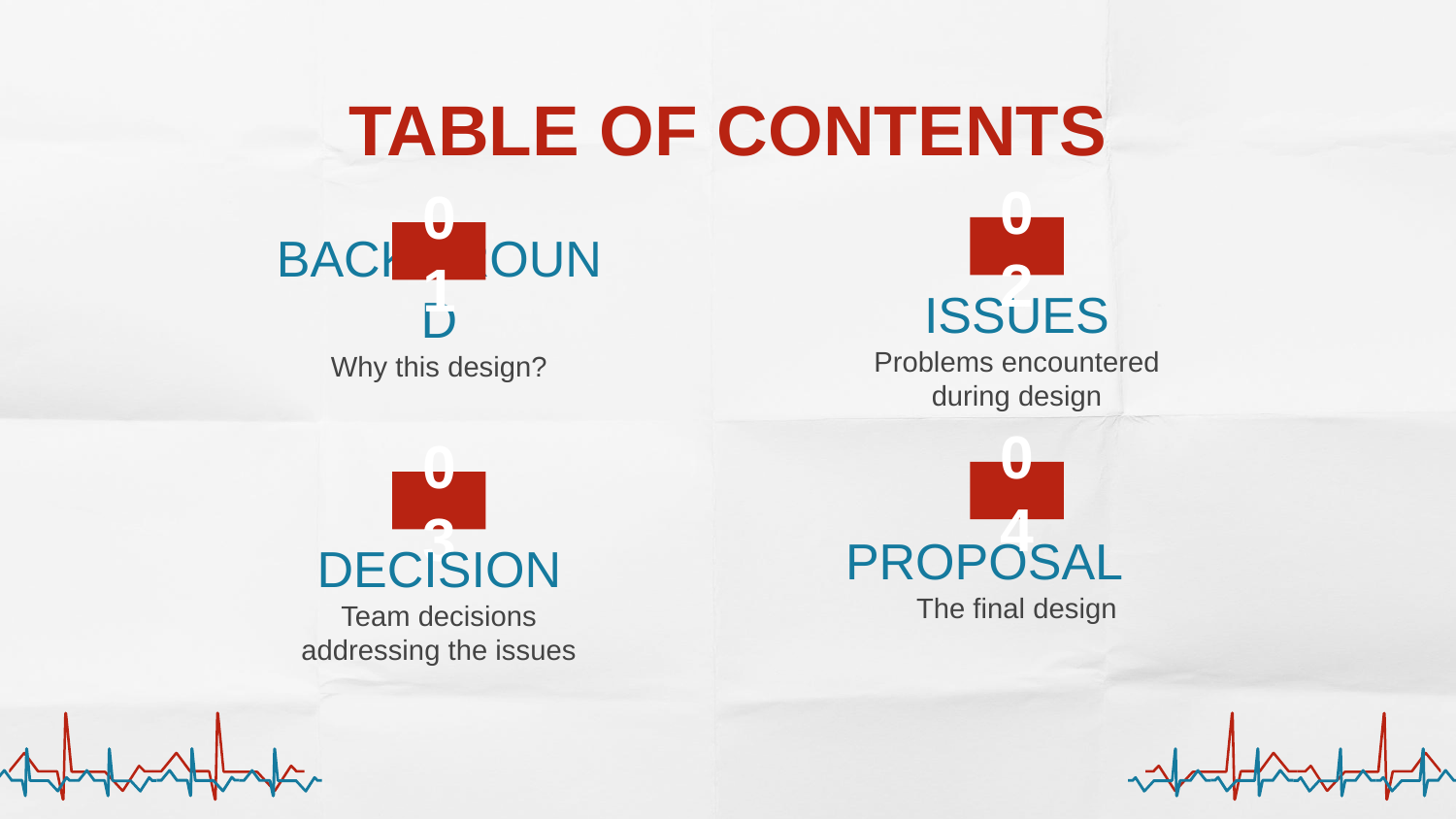

# TABLE OF CONTENTS
02
01
ISSUES
BACKGROUND
Problems encountered during design
Why this design?
04
03
	PROPOSAL
DECISION
The final design
Team decisions addressing the issues